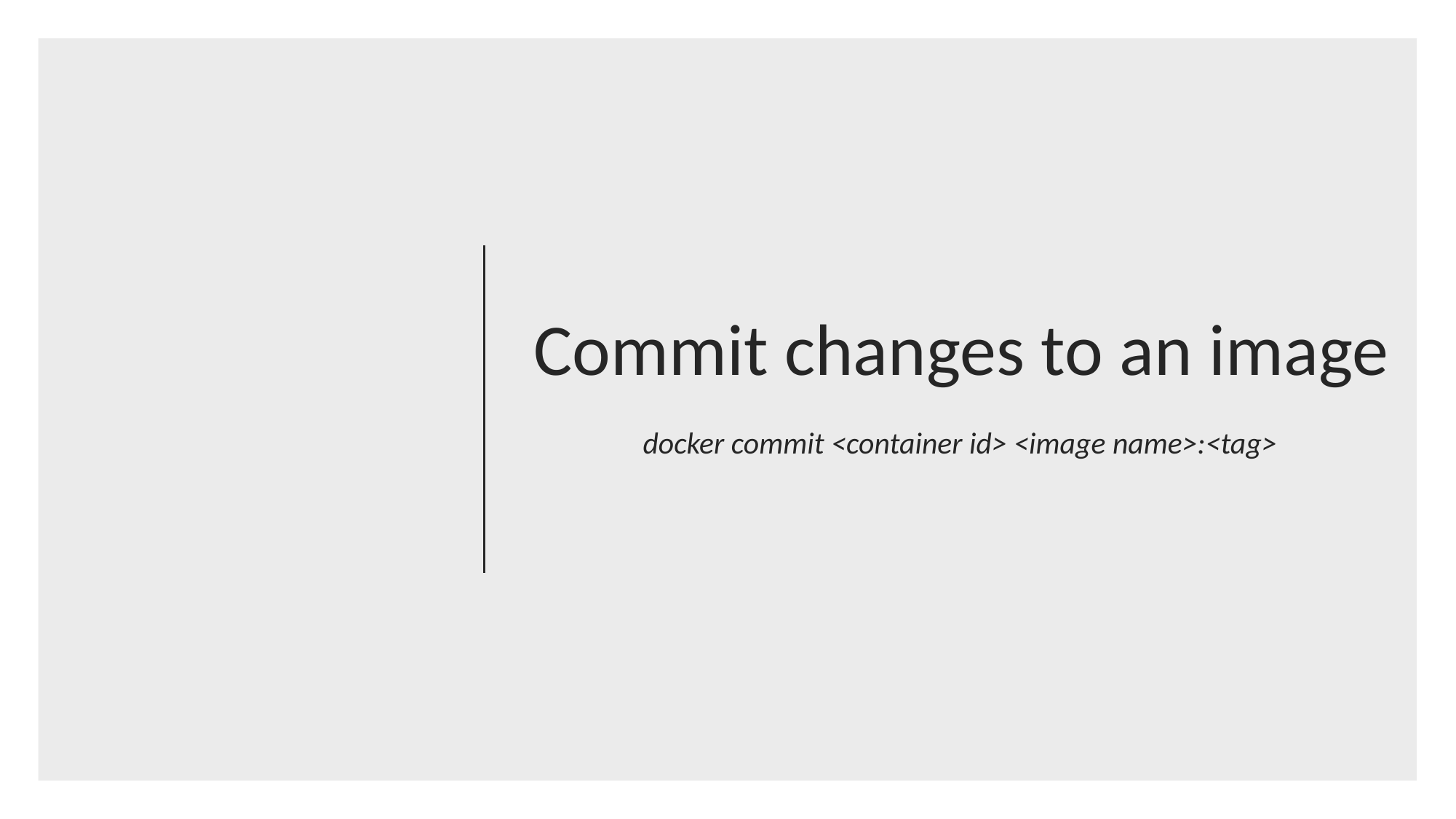

# Commit changes to an image docker commit <container id> <image name>:<tag>